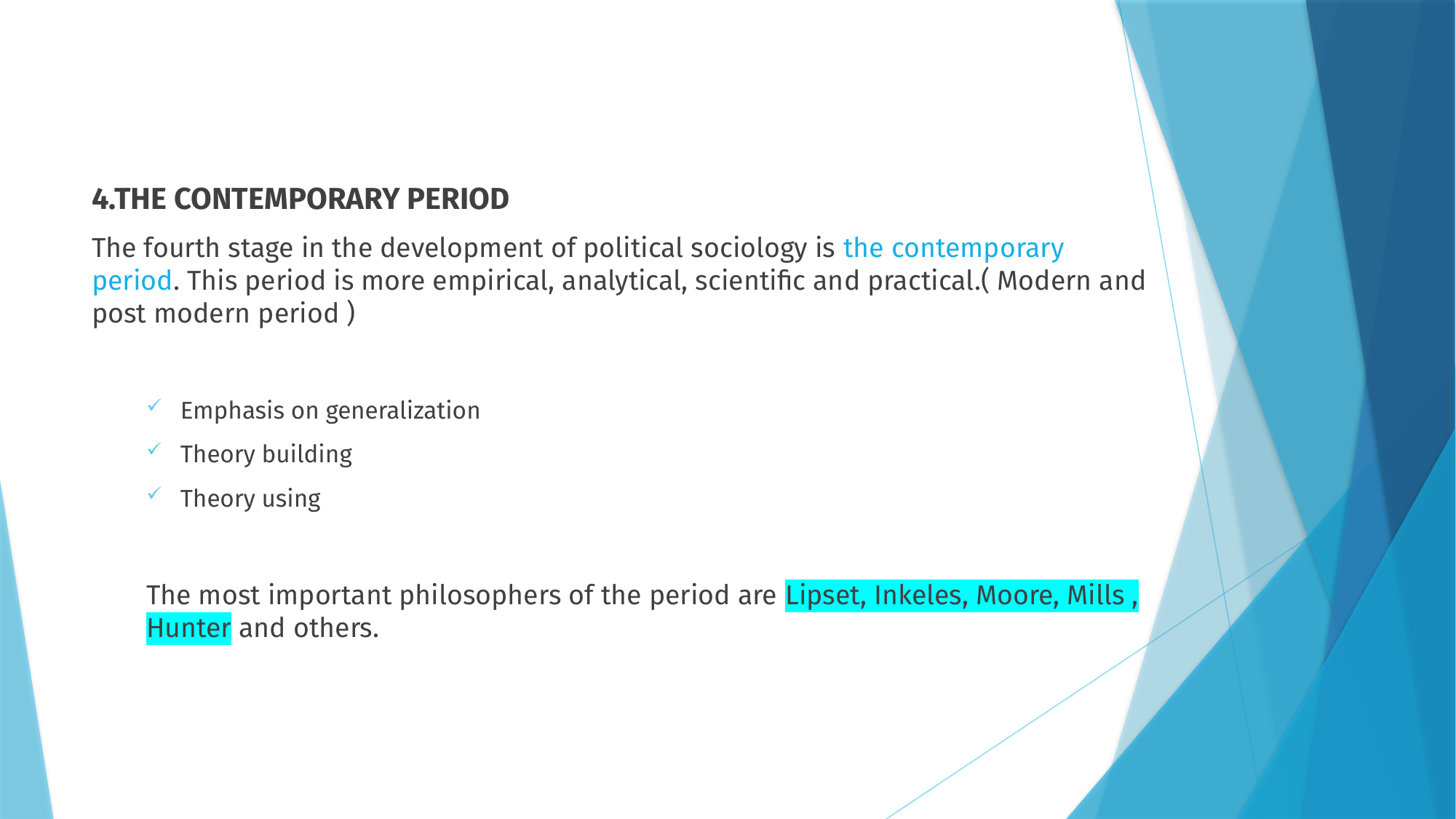

#
4.THE CONTEMPORARY PERIOD
The fourth stage in the development of political sociology is the contemporary period. This period is more empirical, analytical, scientific and practical.( Modern and post modern period )

Emphasis on generalization
Theory building
Theory using

The most important philosophers of the period are Lipset, Inkeles, Moore, Mills , Hunter and others.